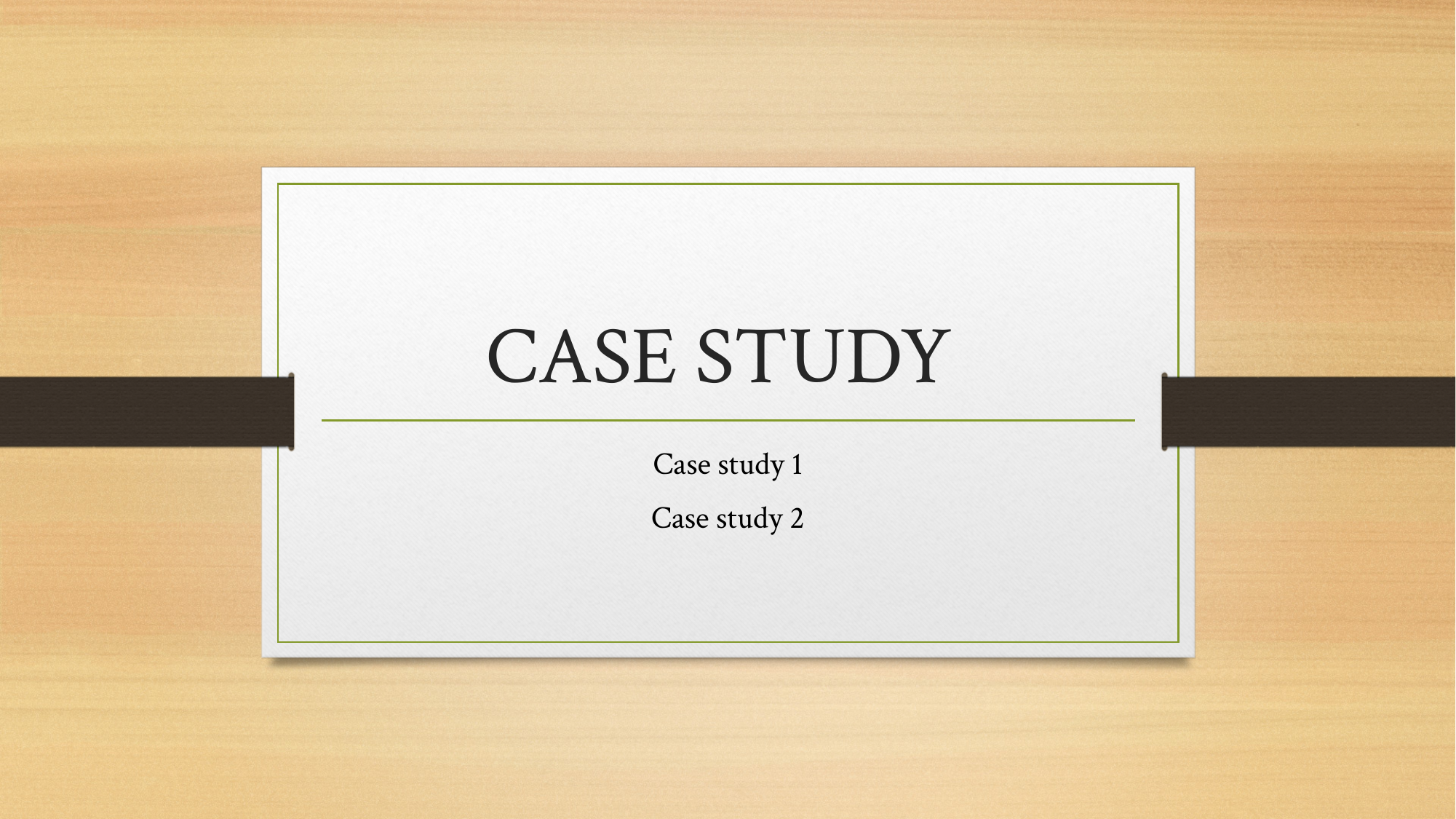

# CASE STUDY
Case study 1
Case study 2